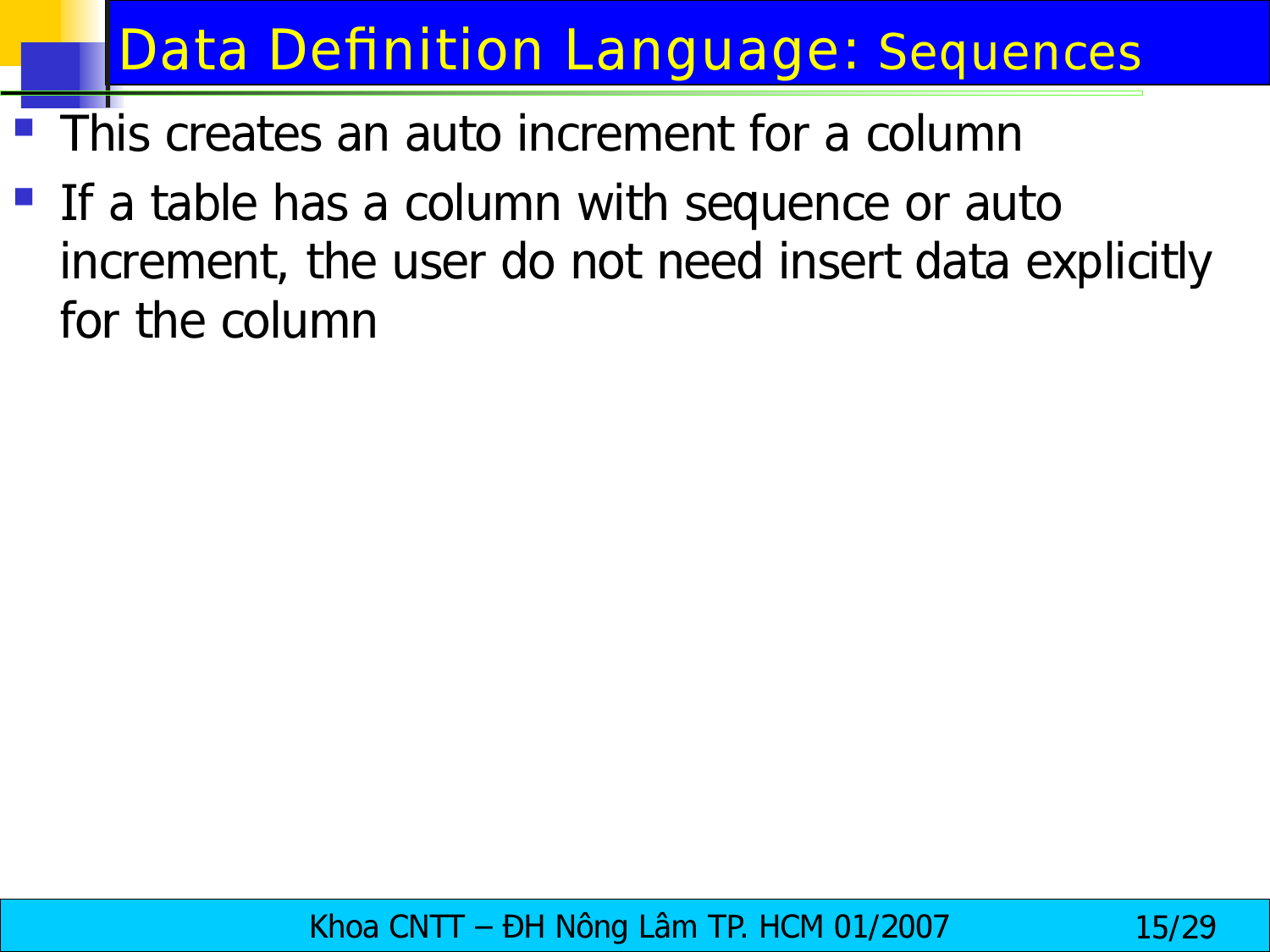

# Data Definition Language: Sequences
This creates an auto increment for a column
If a table has a column with sequence or auto increment, the user do not need insert data explicitly for the column